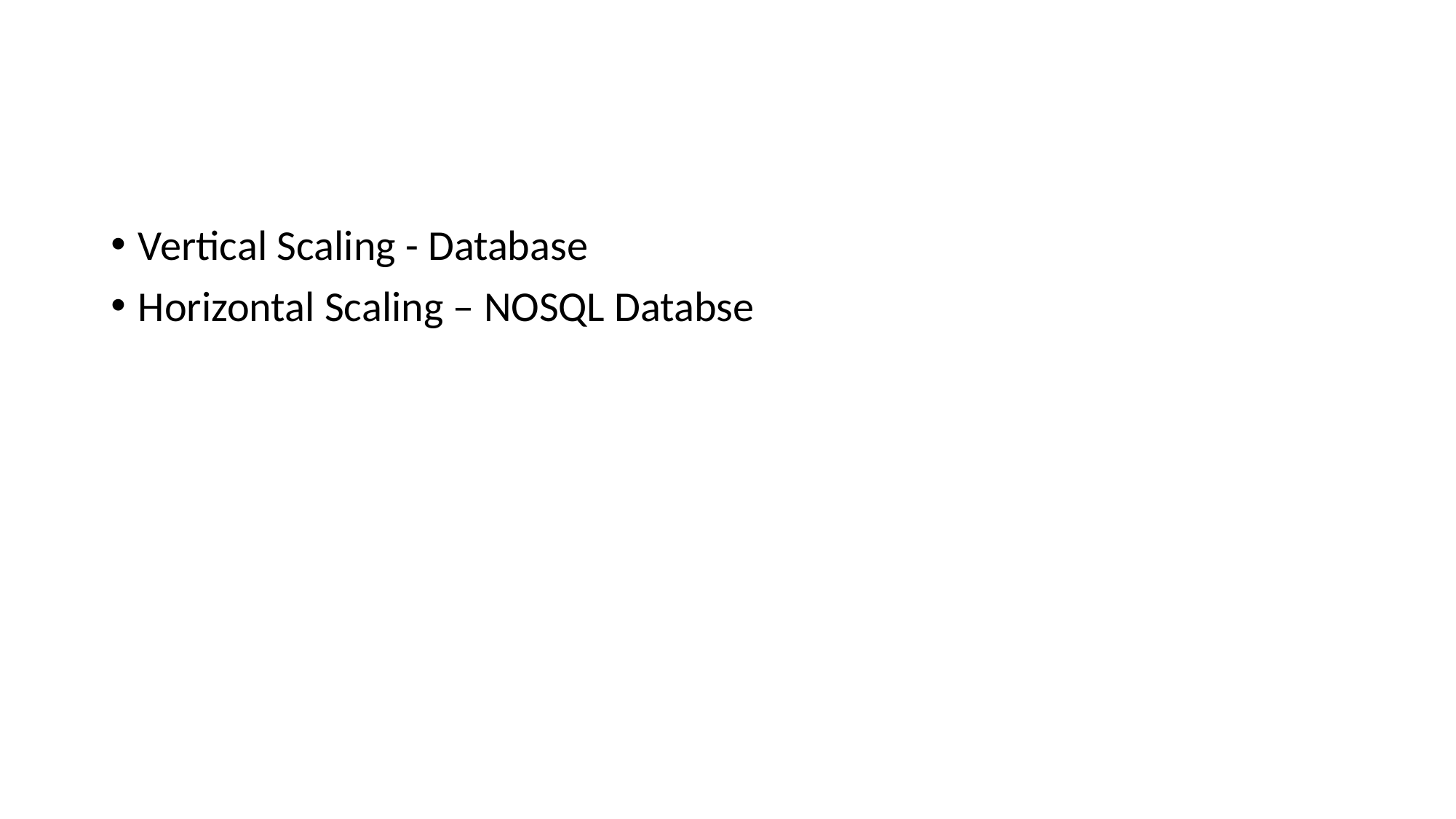

#
Vertical Scaling - Database
Horizontal Scaling – NOSQL Databse